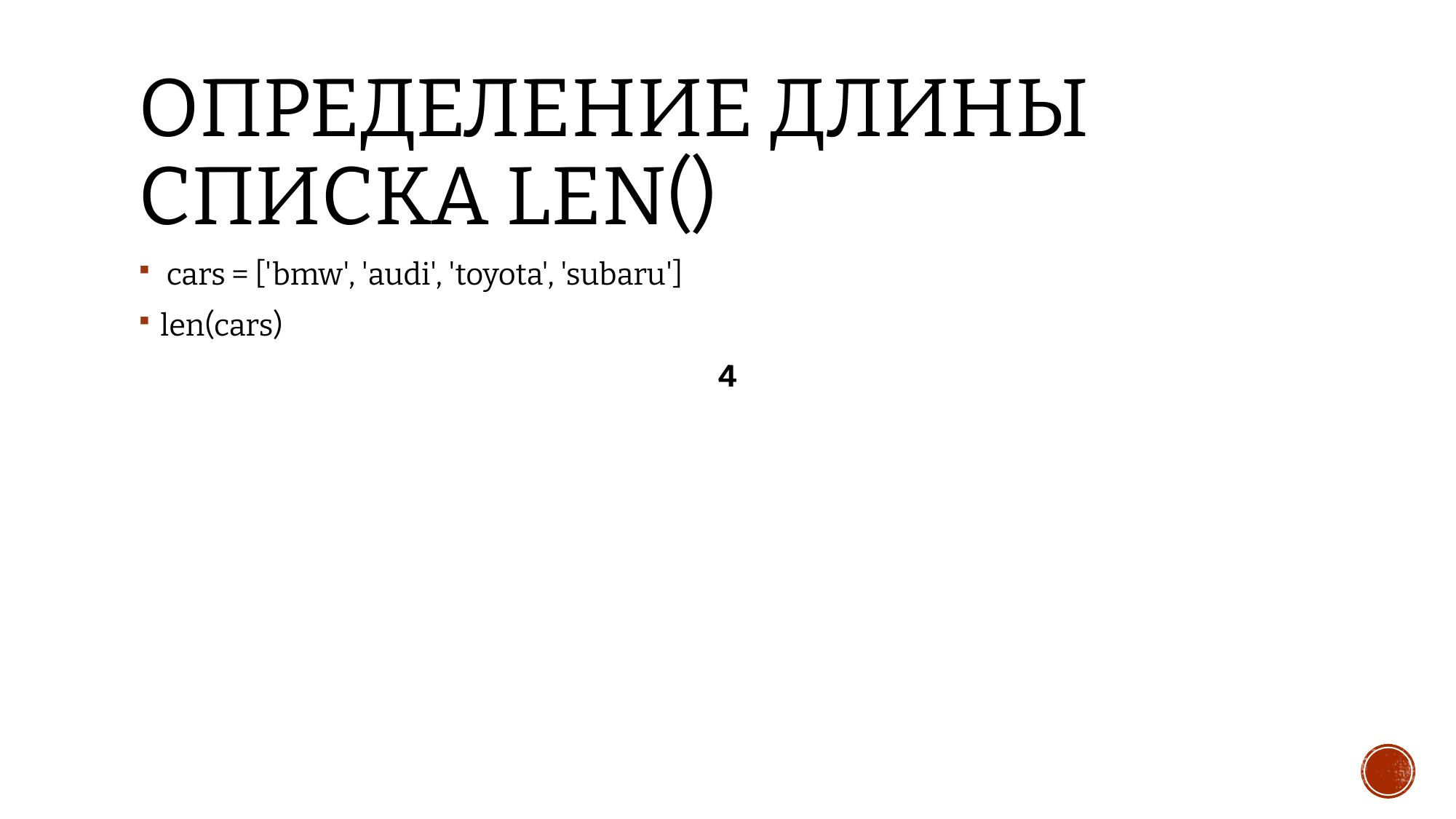

# Определение длины списка len()
 cars = ['bmw', 'audi', 'toyota', 'subaru']
len(cars)
4